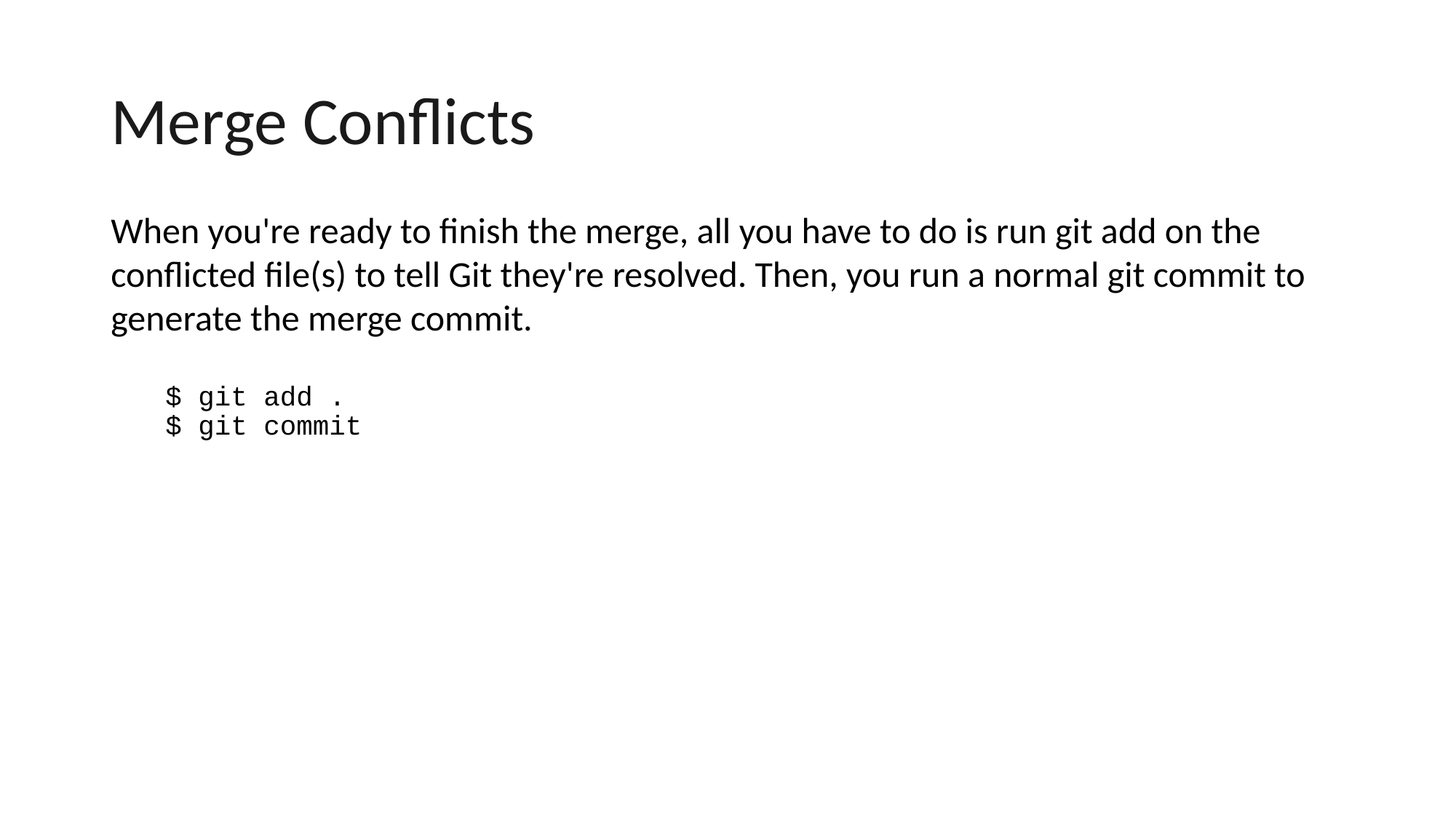

# Merge Conflicts
When you're ready to finish the merge, all you have to do is run git add on the conflicted file(s) to tell Git they're resolved. Then, you run a normal git commit to generate the merge commit.

$ git add .
$ git commit